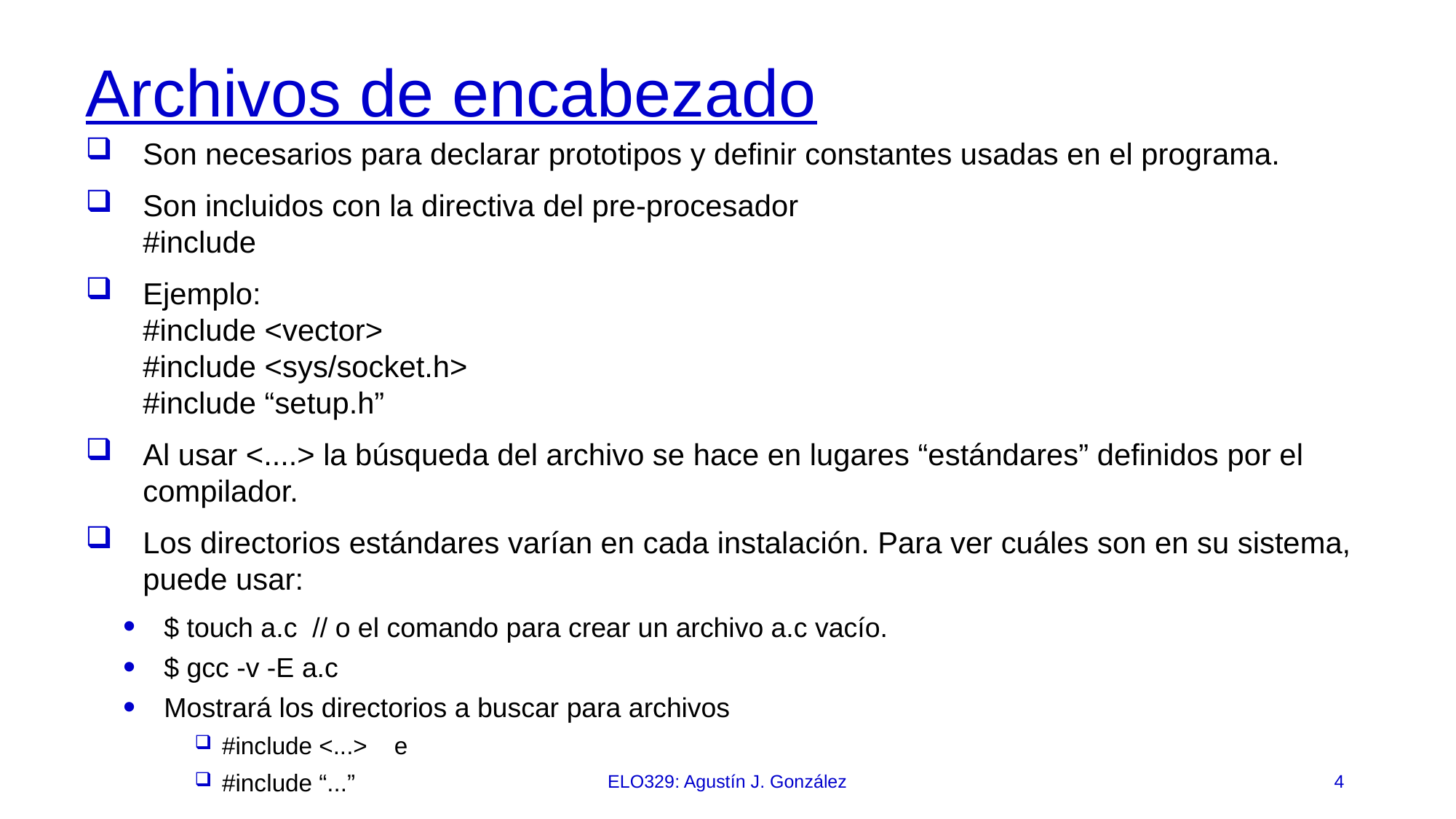

# Archivos de encabezado
Son necesarios para declarar prototipos y definir constantes usadas en el programa.
Son incluidos con la directiva del pre-procesador
#include
Ejemplo:
#include <vector>
#include <sys/socket.h>
#include “setup.h”
Al usar <....> la búsqueda del archivo se hace en lugares “estándares” definidos por el compilador.
Los directorios estándares varían en cada instalación. Para ver cuáles son en su sistema, puede usar:
$ touch a.c  // o el comando para crear un archivo a.c vacío.
$ gcc -v -E a.c
Mostrará los directorios a buscar para archivos
#include <...>    e
#include “...”
ELO329: Agustín J. González
4